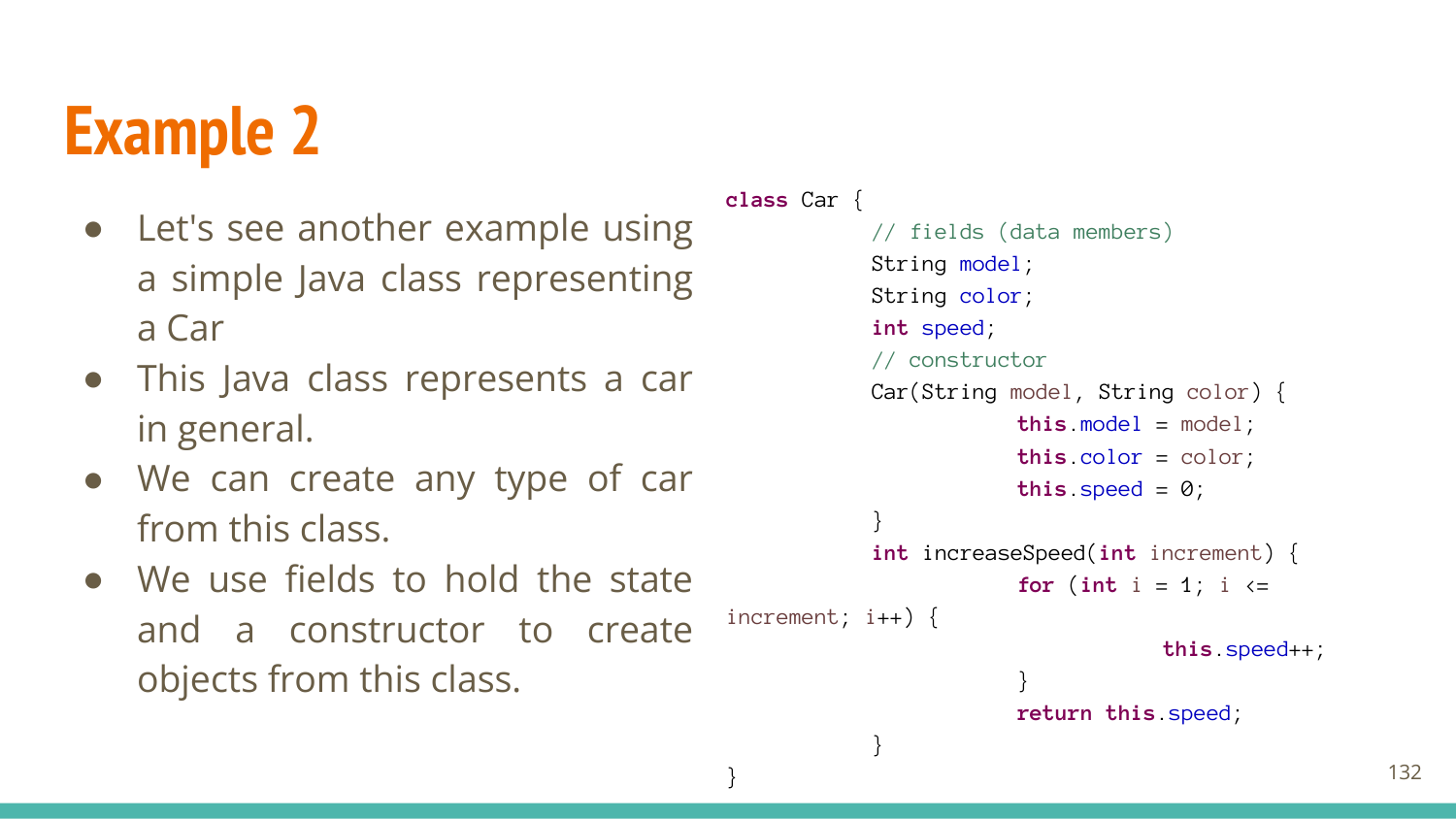

# Example 2
class Car {
	// fields (data members)
	String model;
	String color;
	int speed;
	// constructor
	Car(String model, String color) {
		this.model = model;
		this.color = color;
		this.speed = 0;
	}
	int increaseSpeed(int increment) {
		for (int i = 1; i <= increment; i++) {
			this.speed++;
		}
		return this.speed;
	}
}

Let's see another example using a simple Java class representing a Car
This Java class represents a car in general.
We can create any type of car from this class.
We use fields to hold the state and a constructor to create objects from this class.
132